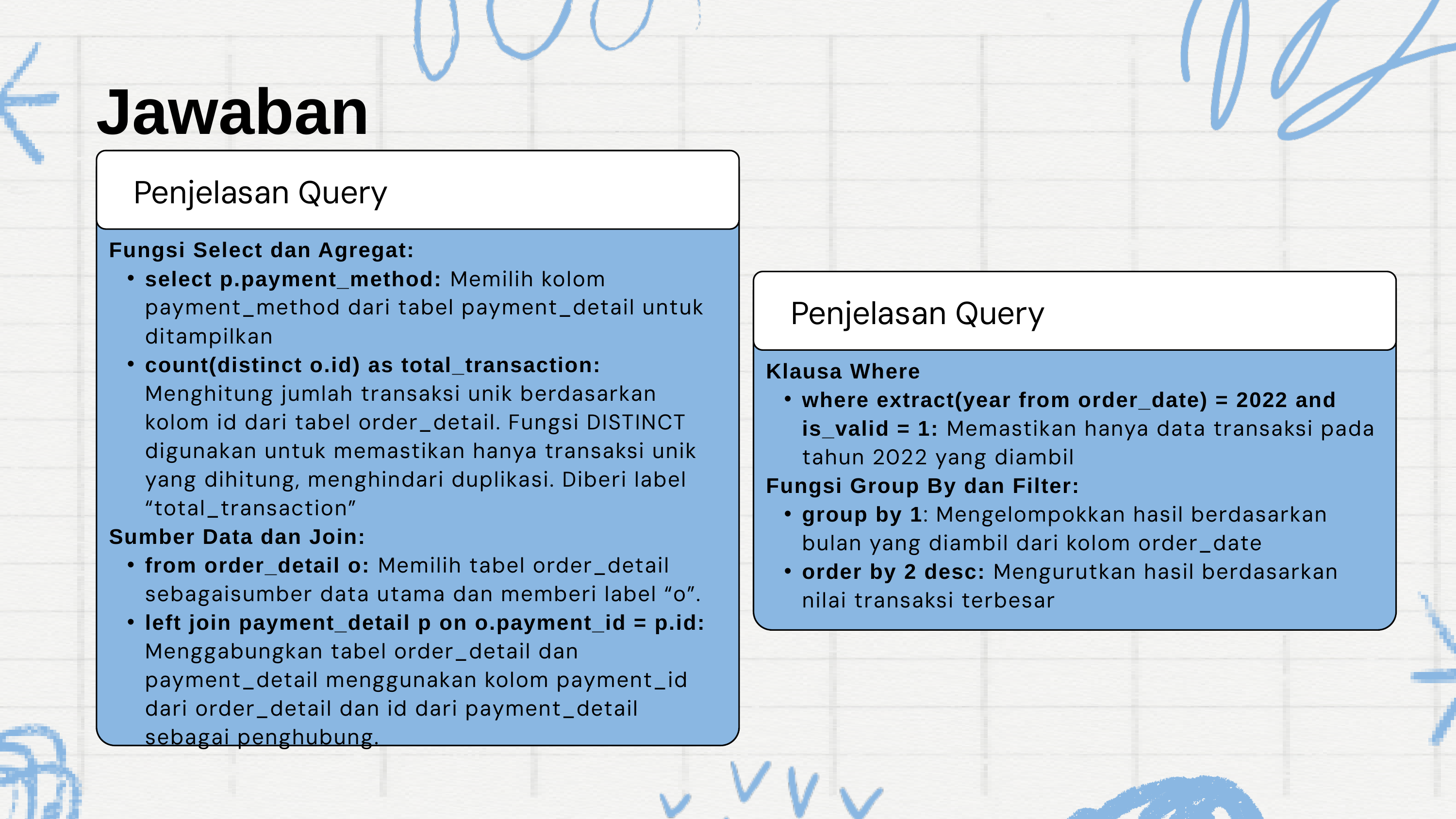

Jawaban

Penjelasan Query
Fungsi Select dan Agregat:
select p.payment_method: Memilih kolom payment_method dari tabel payment_detail untuk ditampilkan
count(distinct o.id) as total_transaction: Menghitung jumlah transaksi unik berdasarkan kolom id dari tabel order_detail. Fungsi DISTINCT digunakan untuk memastikan hanya transaksi unik yang dihitung, menghindari duplikasi. Diberi label “total_transaction”
Sumber Data dan Join:
from order_detail o: Memilih tabel order_detail sebagaisumber data utama dan memberi label “o”.
left join payment_detail p on o.payment_id = p.id: Menggabungkan tabel order_detail dan payment_detail menggunakan kolom payment_id dari order_detail dan id dari payment_detail sebagai penghubung.

Penjelasan Query
Klausa Where
where extract(year from order_date) = 2022 and is_valid = 1: Memastikan hanya data transaksi pada tahun 2022 yang diambil
Fungsi Group By dan Filter:
group by 1: Mengelompokkan hasil berdasarkan bulan yang diambil dari kolom order_date
order by 2 desc: Mengurutkan hasil berdasarkan nilai transaksi terbesar